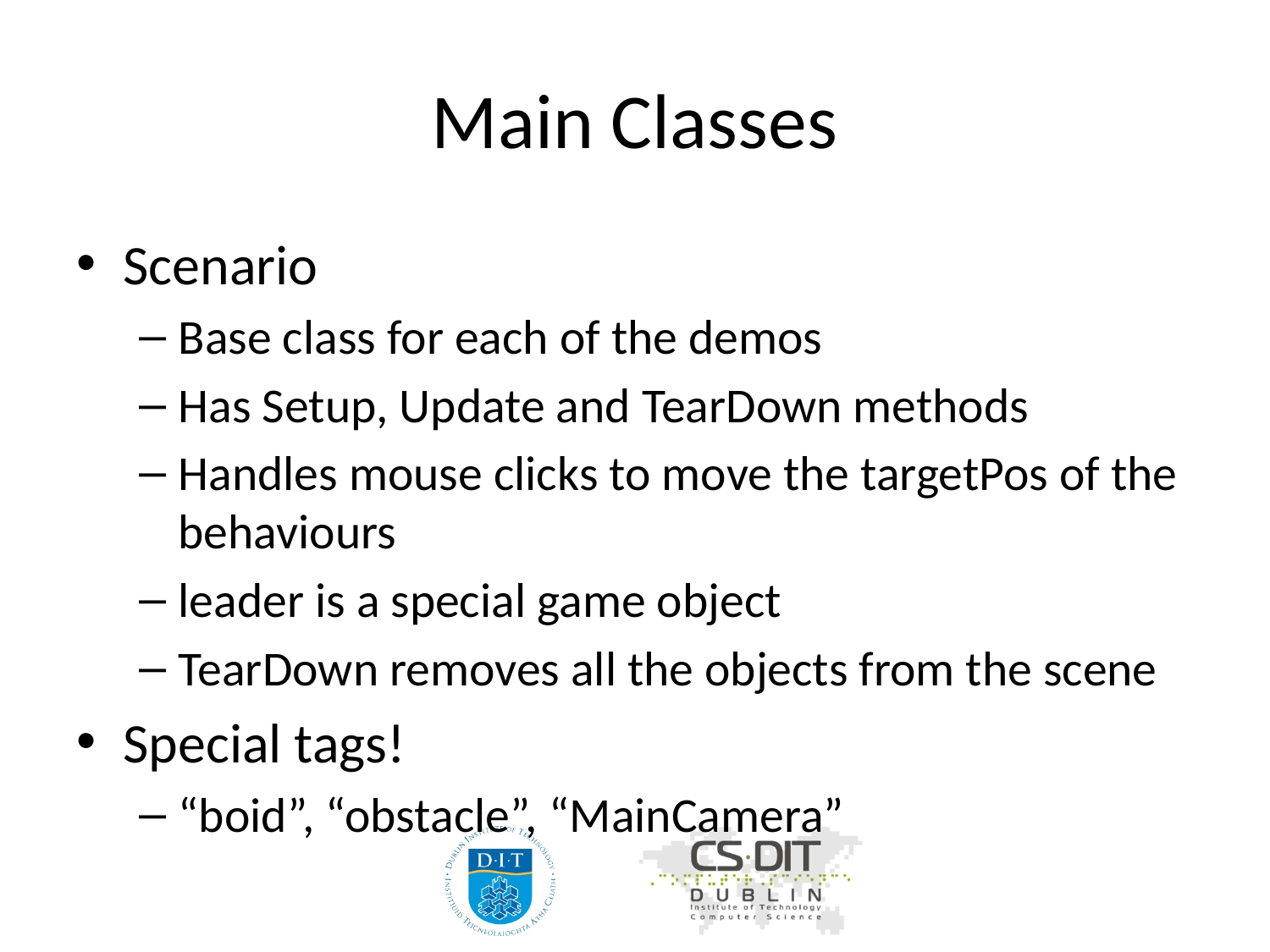

# Main Classes
Scenario
Base class for each of the demos
Has Setup, Update and TearDown methods
Handles mouse clicks to move the targetPos of the behaviours
leader is a special game object
TearDown removes all the objects from the scene
Special tags!
“boid”, “obstacle”, “MainCamera”